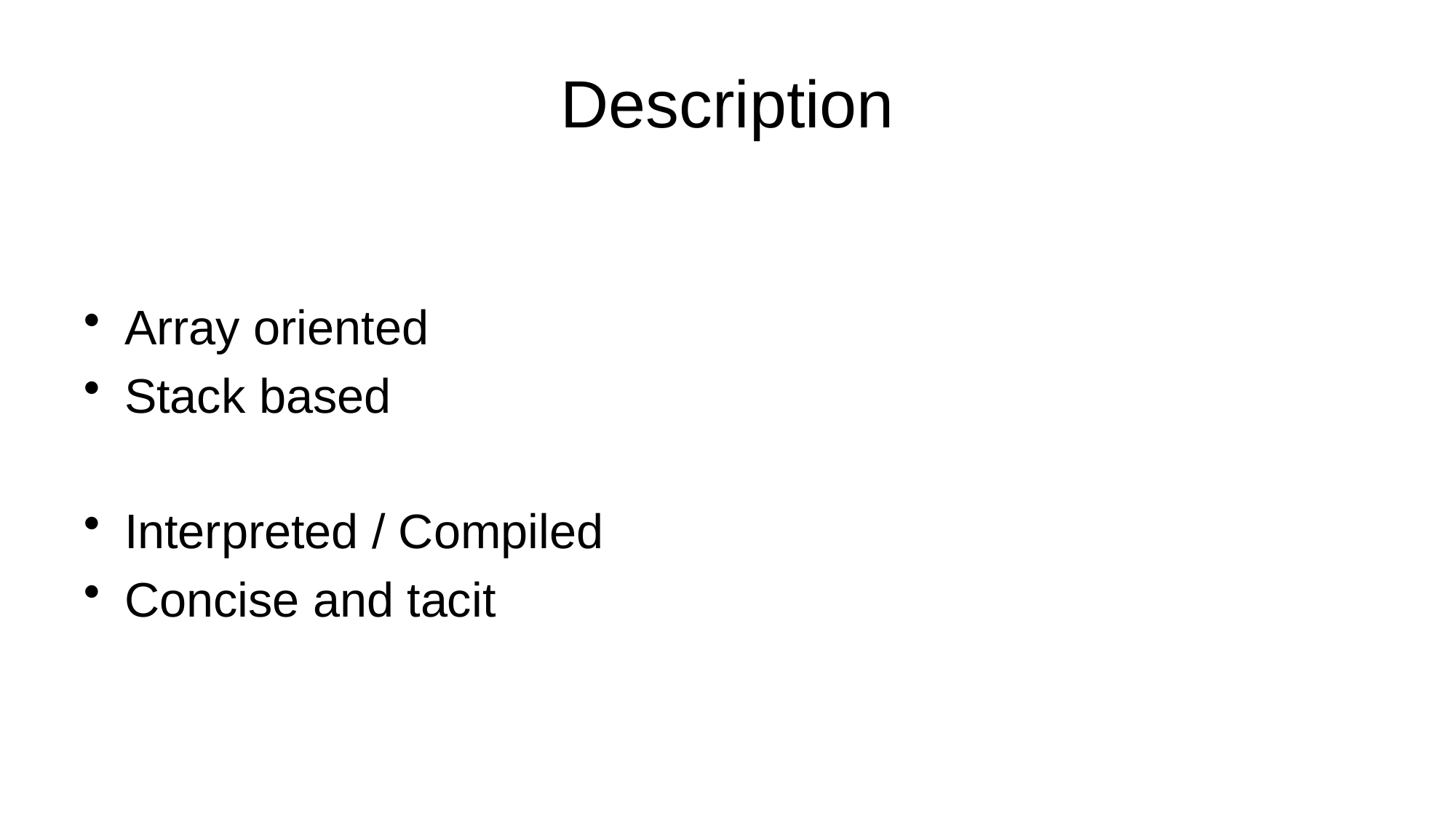

# Description
Array oriented
Stack based

Interpreted / Compiled
Concise and tacit